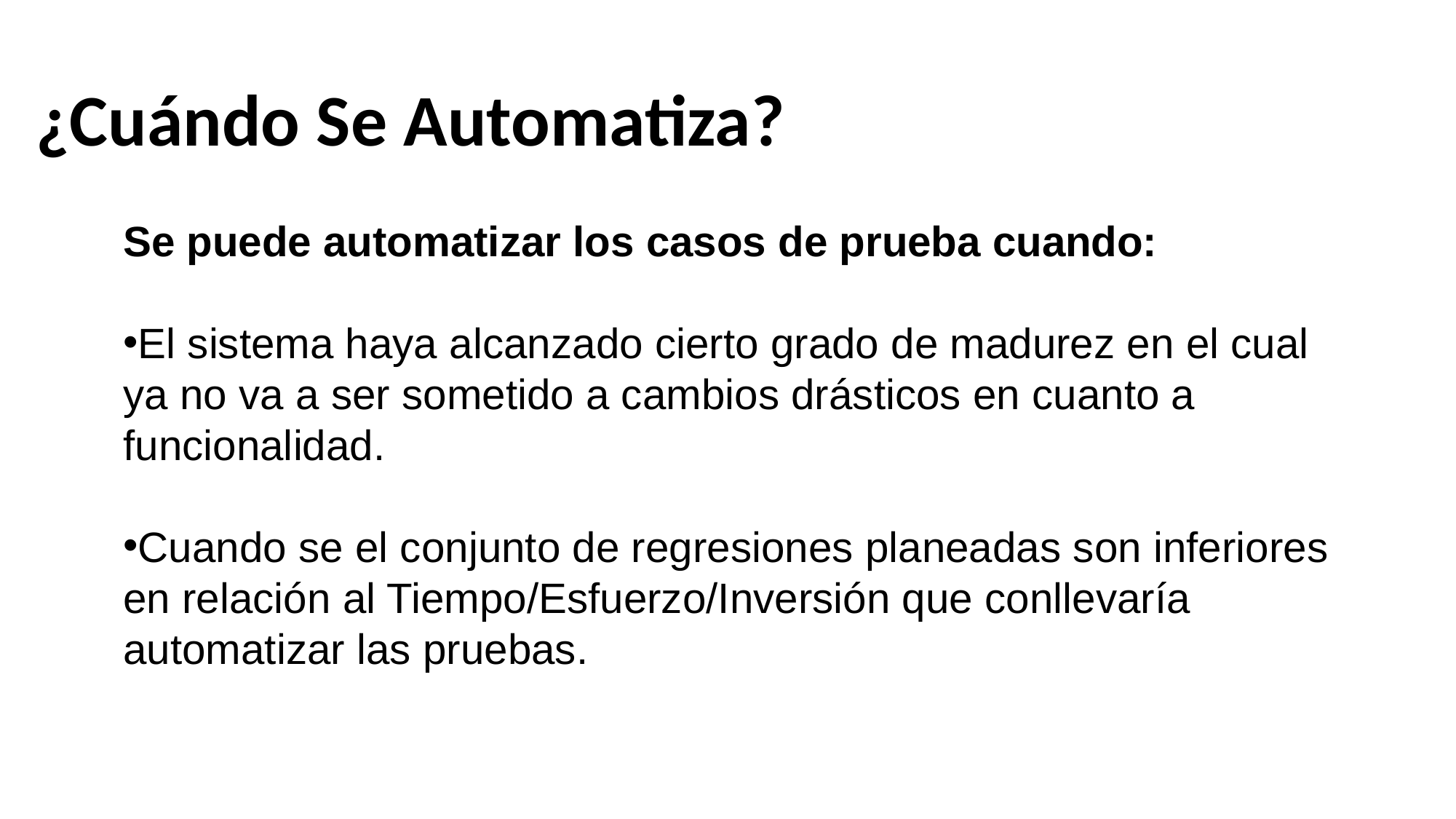

¿Cuándo Se Automatiza?
Se puede automatizar los casos de prueba cuando:

El sistema haya alcanzado cierto grado de madurez en el cual ya no va a ser sometido a cambios drásticos en cuanto a funcionalidad.

Cuando se el conjunto de regresiones planeadas son inferiores en relación al Tiempo/Esfuerzo/Inversión que conllevaría automatizar las pruebas.